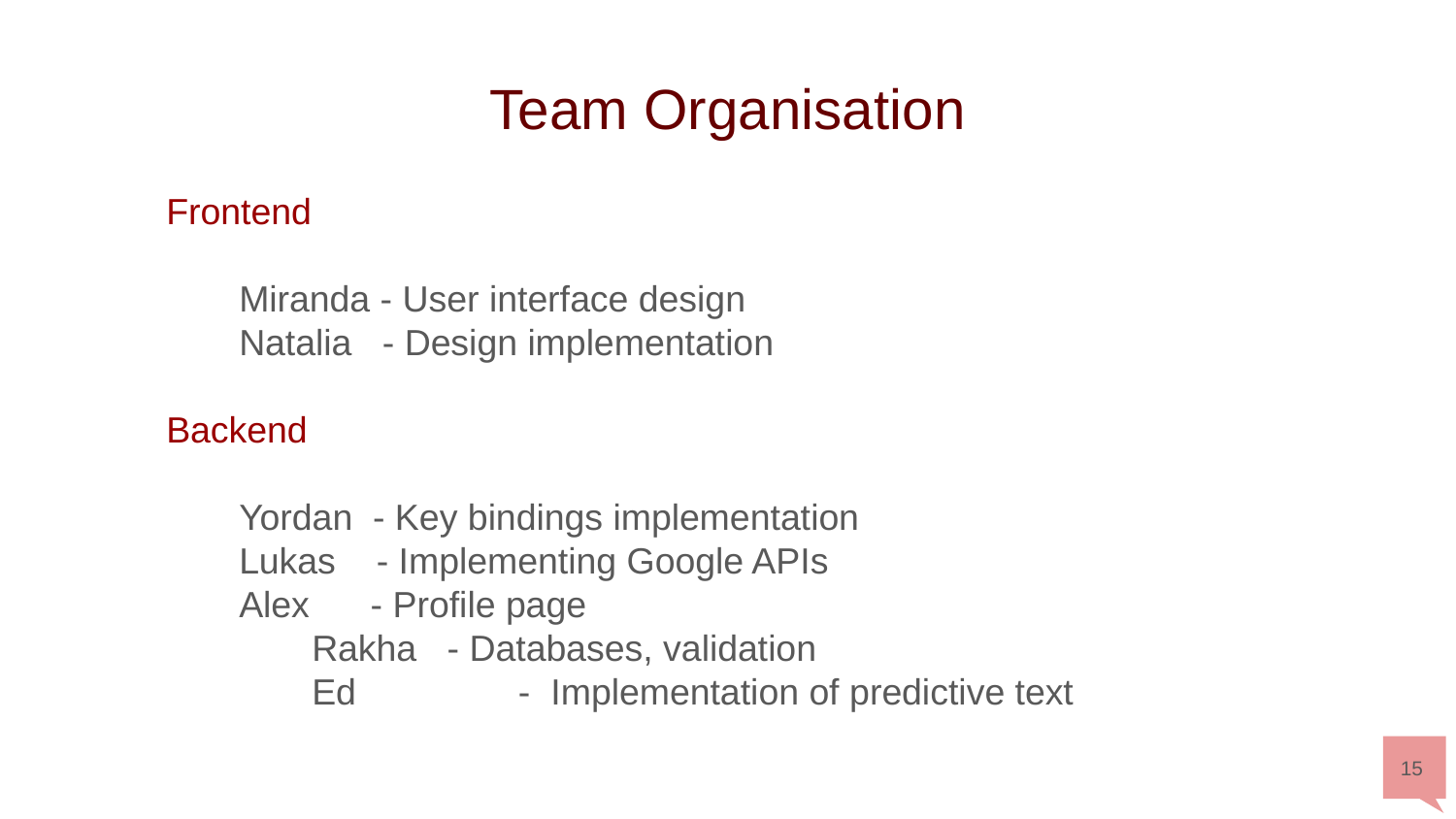

# Team Organisation
Frontend

Miranda - User interface design
Natalia   - Design implementation

Backend

Yordan  - Key bindings implementation
Lukas    - Implementing Google APIs
Alex      - Profile page
	Rakha   - Databases, validation
	Ed  	      -  Implementation of predictive text

15